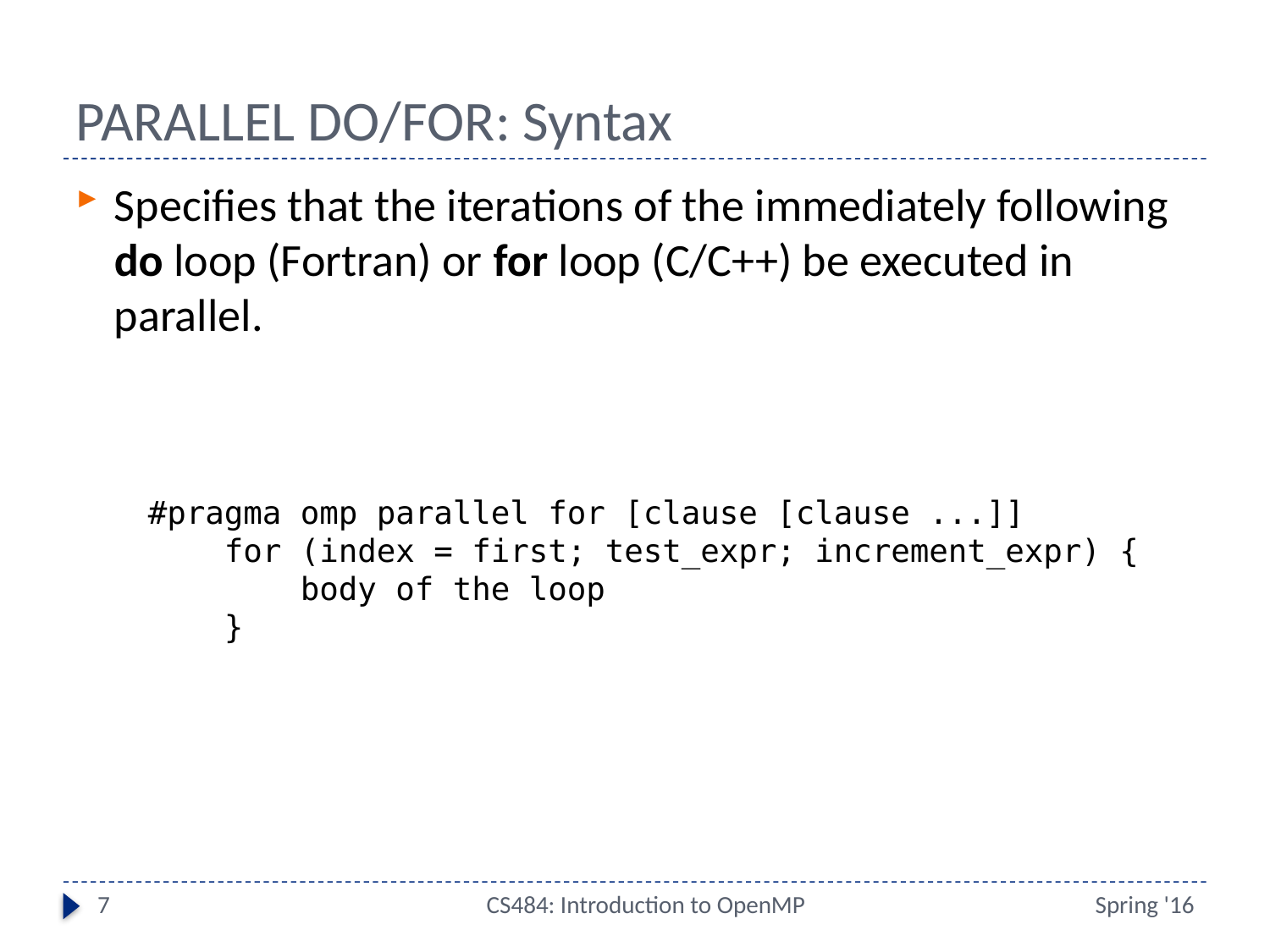

# PARALLEL DO/FOR: Syntax
Specifies that the iterations of the immediately following do loop (Fortran) or for loop (C/C++) be executed in parallel.

#pragma omp parallel for [clause [clause ...]]
    for (index = first; test_expr; increment_expr) {
        body of the loop
    }
7
CS484: Introduction to OpenMP
Spring '16